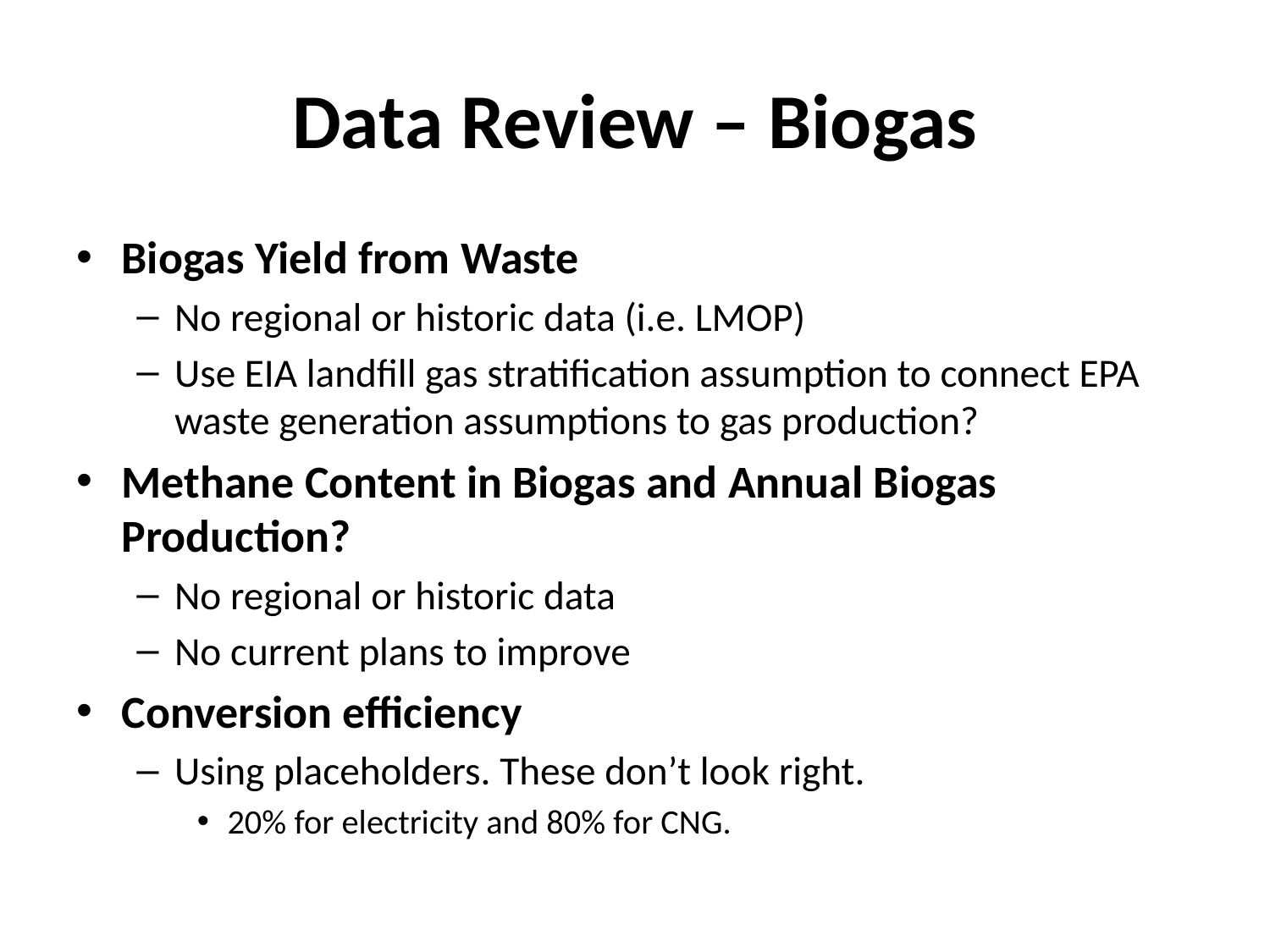

# Data Review – Biogas
Biogas Yield from Waste
No regional or historic data (i.e. LMOP)
Use EIA landfill gas stratification assumption to connect EPA waste generation assumptions to gas production?
Methane Content in Biogas and Annual Biogas Production?
No regional or historic data
No current plans to improve
Conversion efficiency
Using placeholders. These don’t look right.
20% for electricity and 80% for CNG.